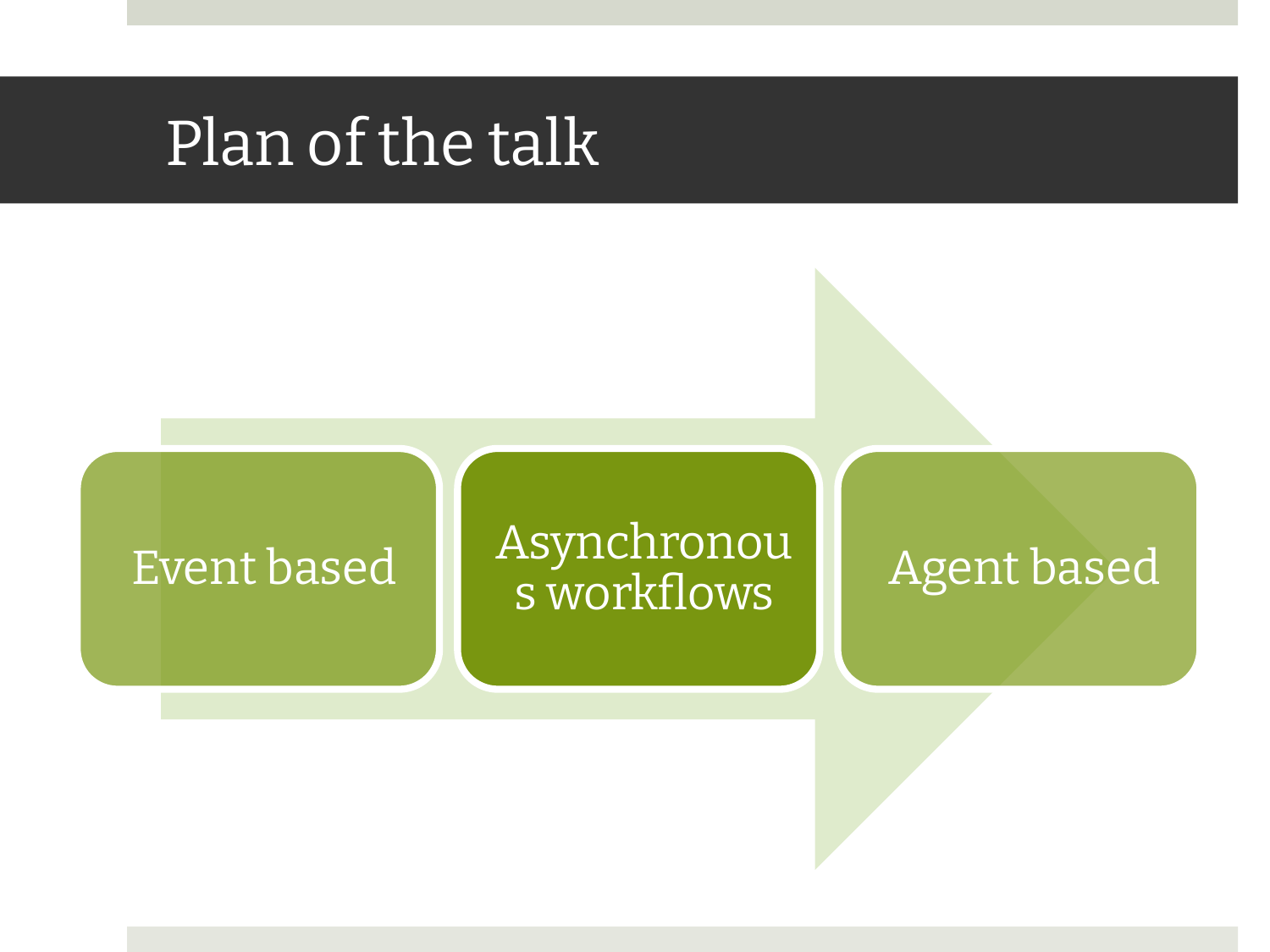

# Plan of the talk
Event based
Asynchronous workflows
Agent based